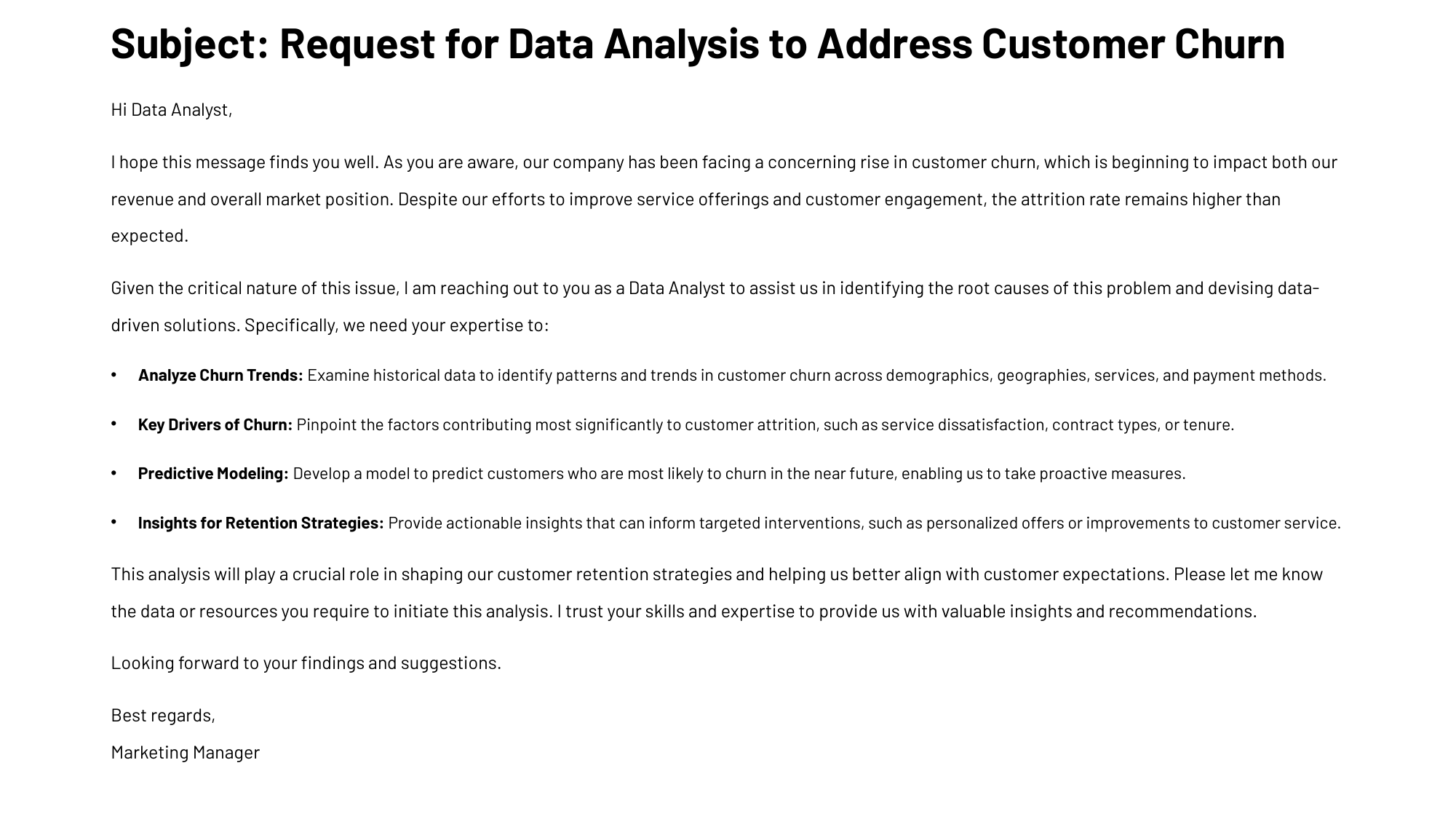

# Subject: Request for Data Analysis to Address Customer Churn
Hi Data Analyst,
I hope this message finds you well. As you are aware, our company has been facing a concerning rise in customer churn, which is beginning to impact both our revenue and overall market position. Despite our efforts to improve service offerings and customer engagement, the attrition rate remains higher than expected.
Given the critical nature of this issue, I am reaching out to you as a Data Analyst to assist us in identifying the root causes of this problem and devising data-driven solutions. Specifically, we need your expertise to:
Analyze Churn Trends: Examine historical data to identify patterns and trends in customer churn across demographics, geographies, services, and payment methods.
Key Drivers of Churn: Pinpoint the factors contributing most significantly to customer attrition, such as service dissatisfaction, contract types, or tenure.
Predictive Modeling: Develop a model to predict customers who are most likely to churn in the near future, enabling us to take proactive measures.
Insights for Retention Strategies: Provide actionable insights that can inform targeted interventions, such as personalized offers or improvements to customer service.
This analysis will play a crucial role in shaping our customer retention strategies and helping us better align with customer expectations. Please let me know the data or resources you require to initiate this analysis. I trust your skills and expertise to provide us with valuable insights and recommendations.
Looking forward to your findings and suggestions.
Best regards,
Marketing Manager